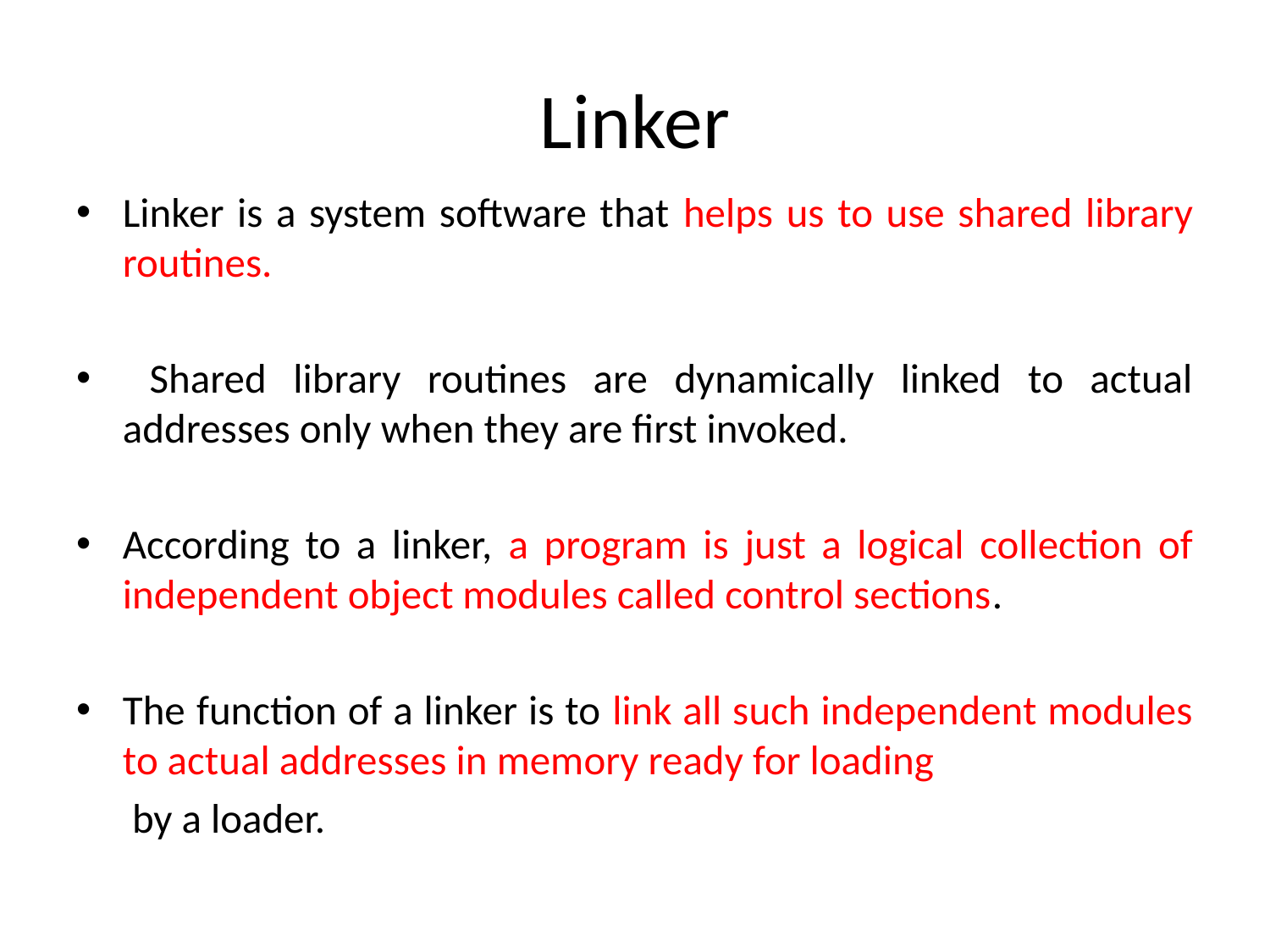

# Linker
Linker is a system software that helps us to use shared library routines.

 Shared library routines are dynamically linked to actual addresses only when they are first invoked.

According to a linker, a program is just a logical collection of independent object modules called control sections.

The function of a linker is to link all such independent modules to actual addresses in memory ready for loading
      by a loader.